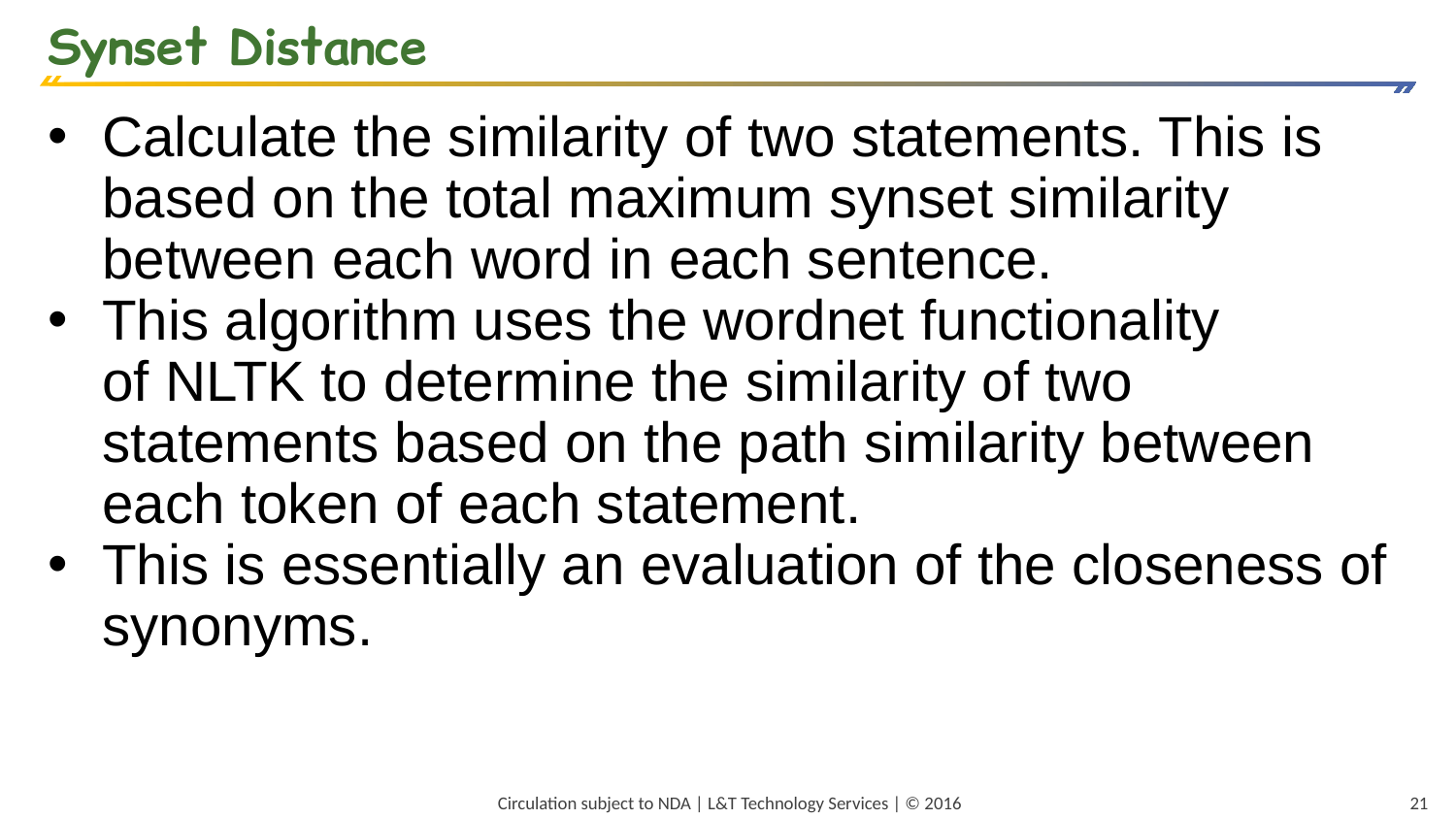

Synset Distance

Calculate the similarity of two statements. This is based on the total maximum synset similarity between each word in each sentence.
This algorithm uses the wordnet functionality of NLTK to determine the similarity of two statements based on the path similarity between each token of each statement.
This is essentially an evaluation of the closeness of synonyms.